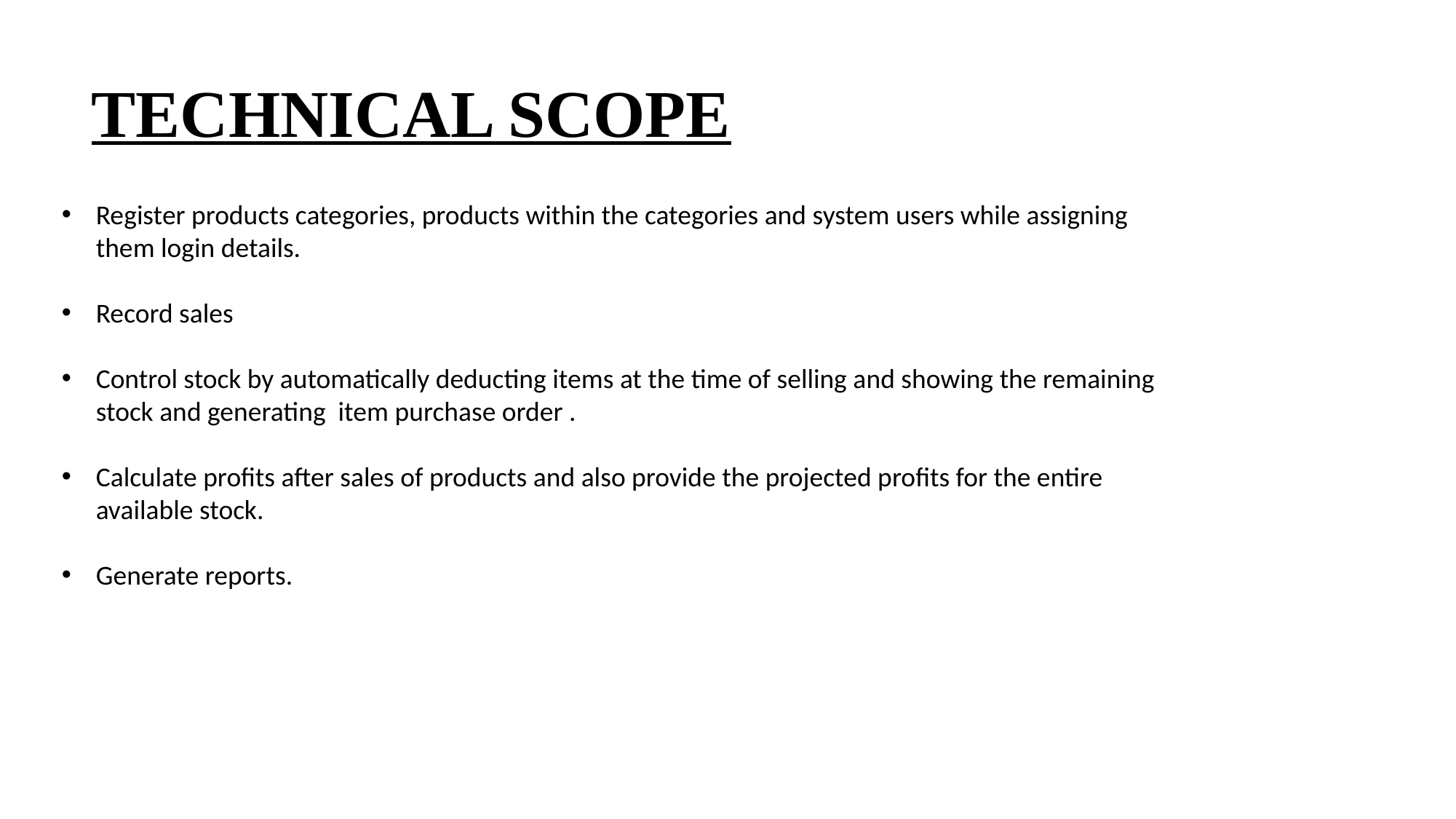

TECHNICAL SCOPE
Register products categories, products within the categories and system users while assigning them login details.

Record sales

Control stock by automatically deducting items at the time of selling and showing the remaining stock and generating  item purchase order .

Calculate profits after sales of products and also provide the projected profits for the entire available stock.

Generate reports.